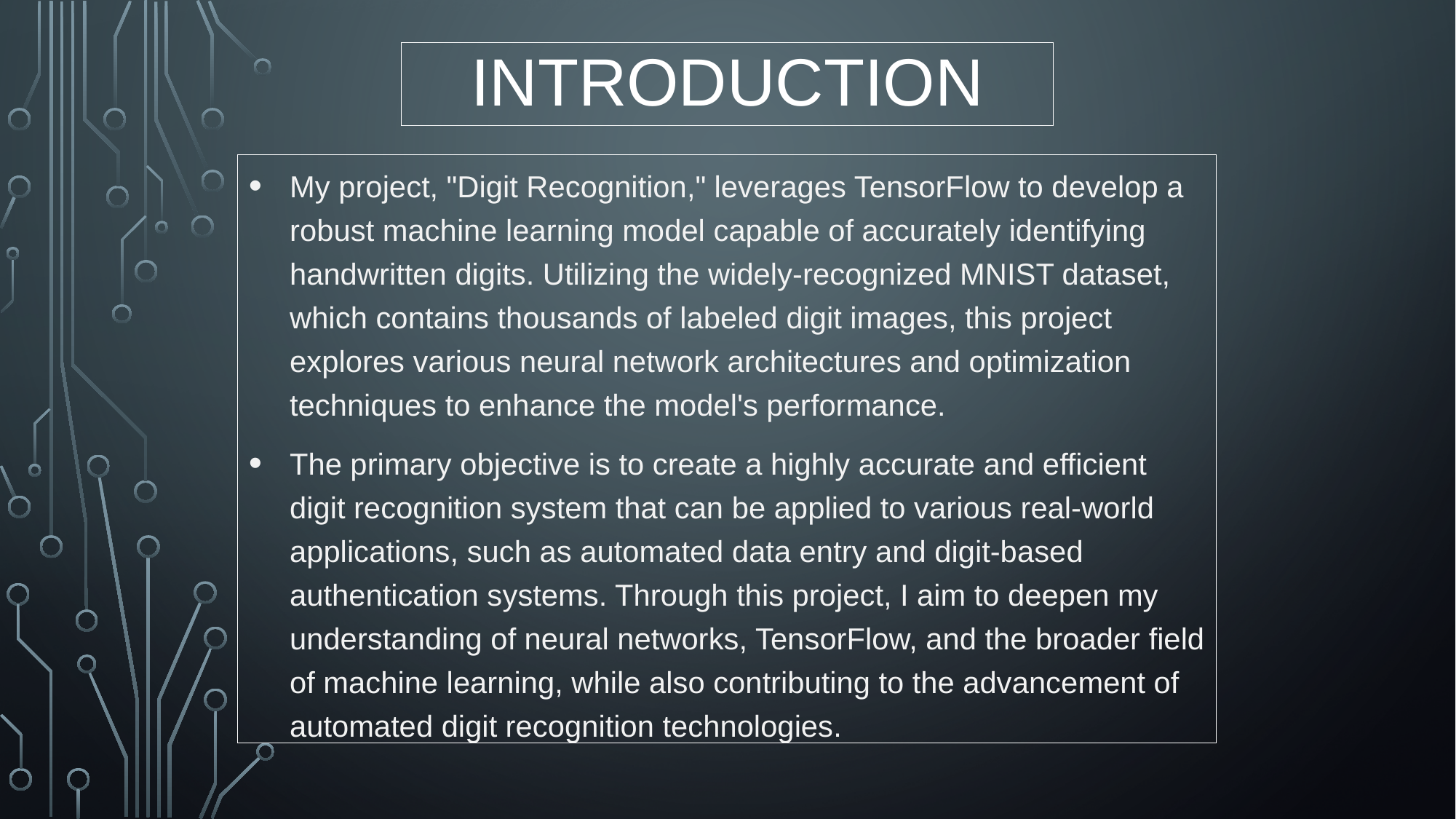

# introduction
My project, "Digit Recognition," leverages TensorFlow to develop a robust machine learning model capable of accurately identifying handwritten digits. Utilizing the widely-recognized MNIST dataset, which contains thousands of labeled digit images, this project explores various neural network architectures and optimization techniques to enhance the model's performance.
The primary objective is to create a highly accurate and efficient digit recognition system that can be applied to various real-world applications, such as automated data entry and digit-based authentication systems. Through this project, I aim to deepen my understanding of neural networks, TensorFlow, and the broader field of machine learning, while also contributing to the advancement of automated digit recognition technologies.